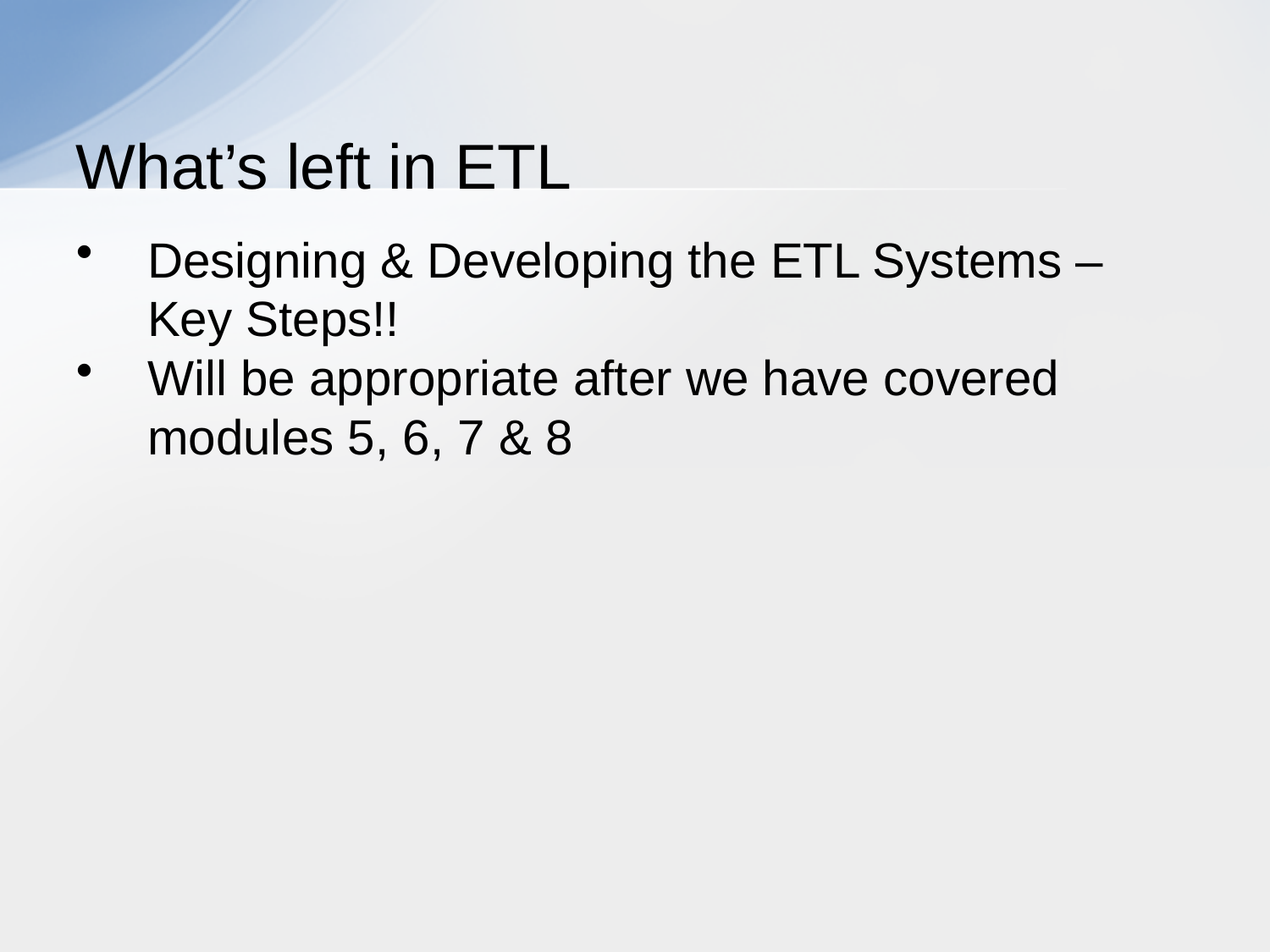

# What’s left in ETL
Designing & Developing the ETL Systems – Key Steps!!
Will be appropriate after we have covered modules 5, 6, 7 & 8